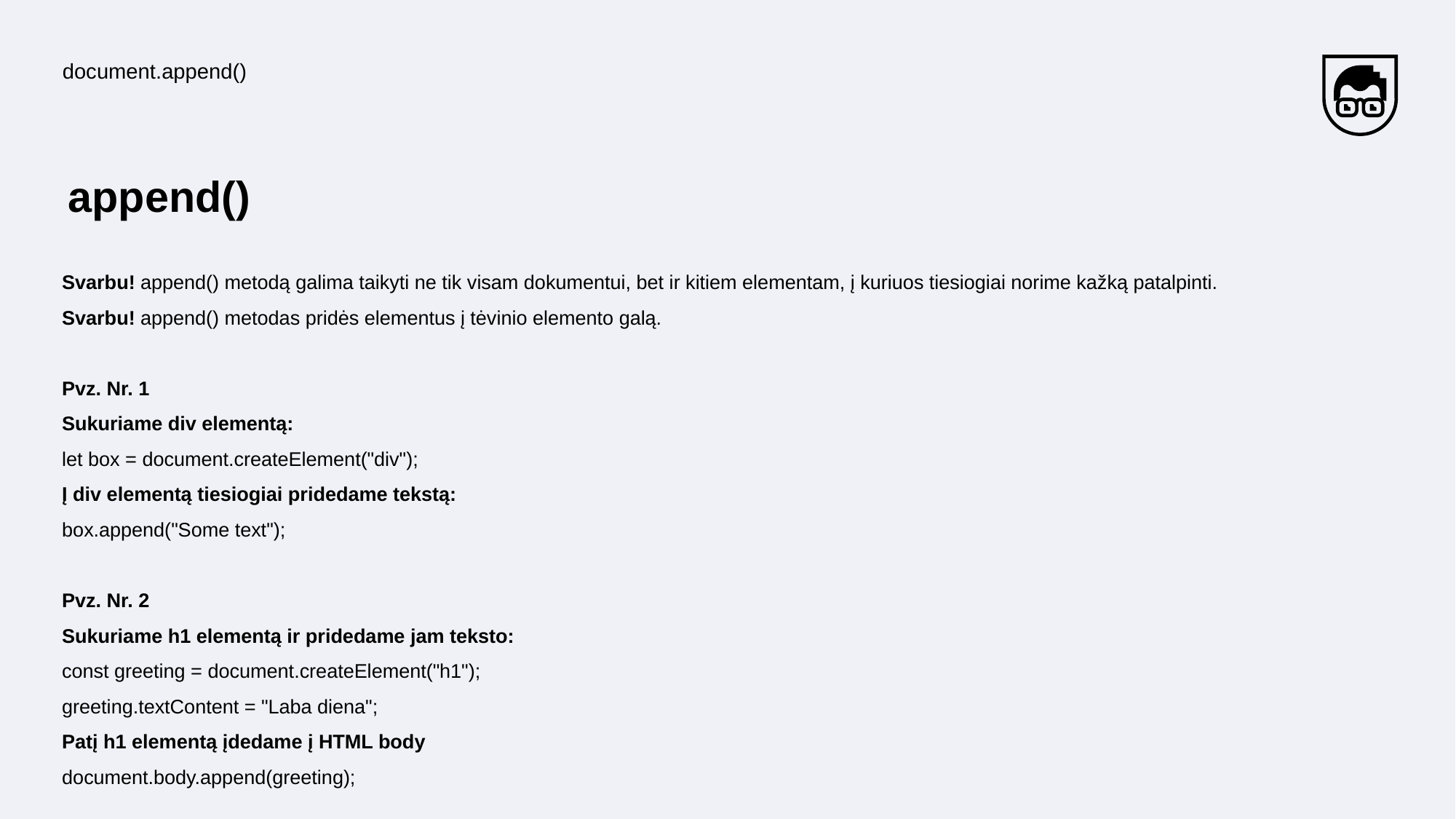

document.append()
# append()
Svarbu! append() metodą galima taikyti ne tik visam dokumentui, bet ir kitiem elementam, į kuriuos tiesiogiai norime kažką patalpinti.
Svarbu! append() metodas pridės elementus į tėvinio elemento galą.

Pvz. Nr. 1
Sukuriame div elementą:
let box = document.createElement("div");
Į div elementą tiesiogiai pridedame tekstą:
box.append("Some text");

Pvz. Nr. 2
Sukuriame h1 elementą ir pridedame jam teksto:
const greeting = document.createElement("h1");
greeting.textContent = "Laba diena";
Patį h1 elementą įdedame į HTML body
document.body.append(greeting);